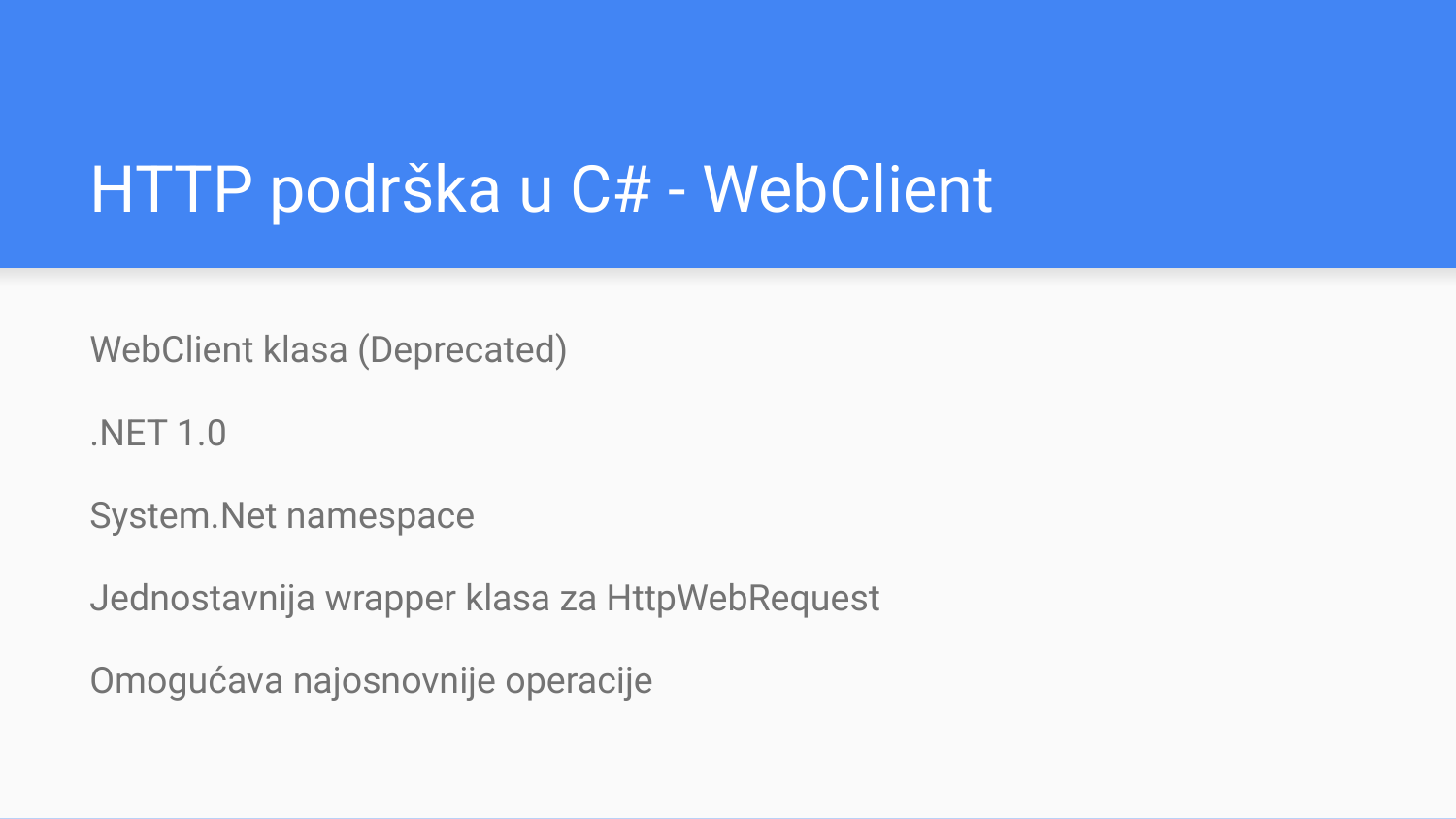

# HTTP podrška u C# - WebClient
WebClient klasa (Deprecated)
.NET 1.0
System.Net namespace
Jednostavnija wrapper klasa za HttpWebRequest
Omogućava najosnovnije operacije